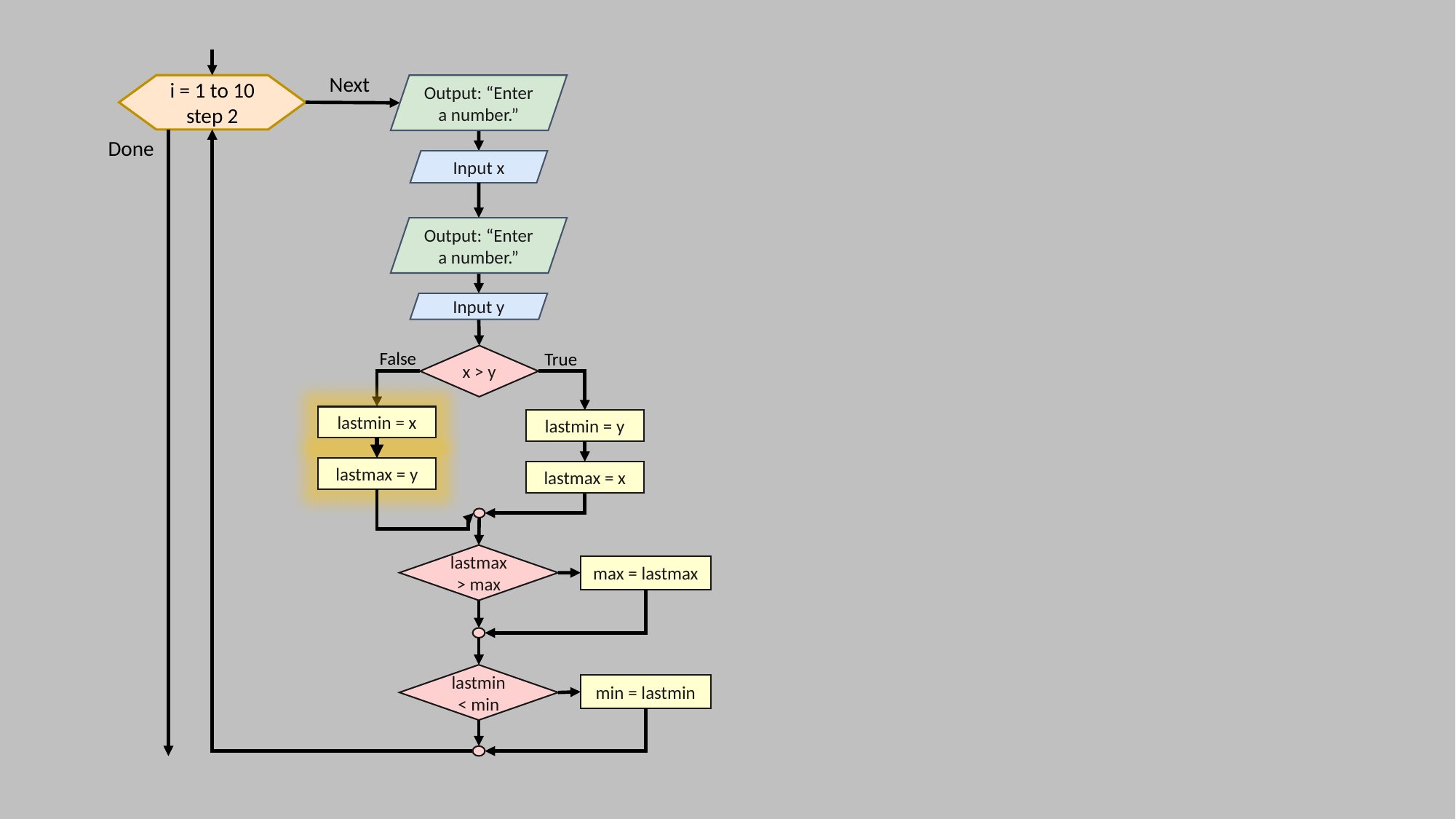

Next
i = 1 to 10 step 2
Output: “Enter a number.”
Done
Input x
Output: “Enter a number.”
Input y
False
True
x > y
lastmin = x
lastmin = y
lastmax = x
lastmax = y

lastmax > max
max = lastmax

lastmin < min
min = lastmin